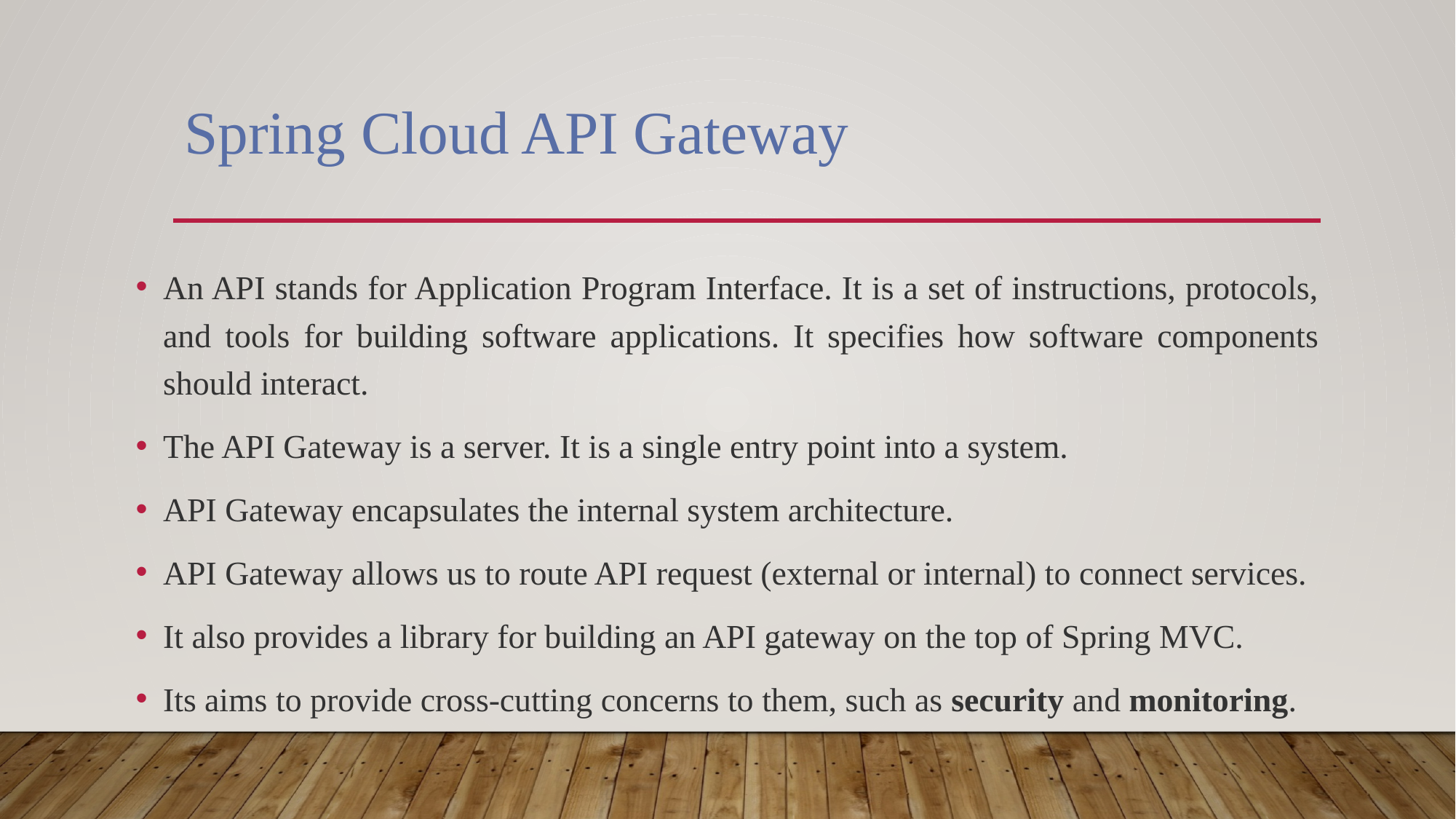

# Spring Cloud API Gateway
An API stands for Application Program Interface. It is a set of instructions, protocols, and tools for building software applications. It specifies how software components should interact.
The API Gateway is a server. It is a single entry point into a system.
API Gateway encapsulates the internal system architecture.
API Gateway allows us to route API request (external or internal) to connect services.
It also provides a library for building an API gateway on the top of Spring MVC.
Its aims to provide cross-cutting concerns to them, such as security and monitoring.